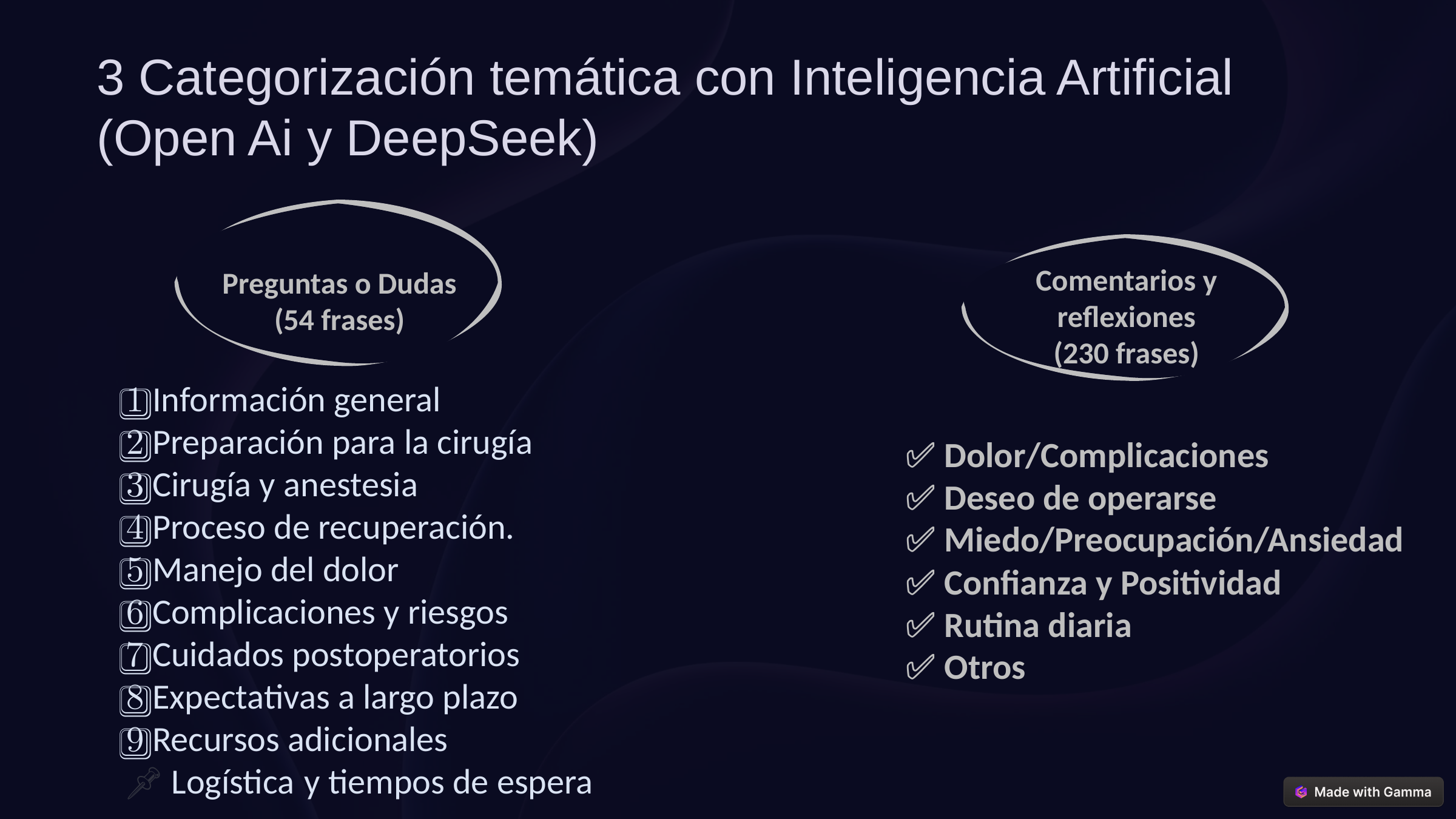

3 Categorización temática con Inteligencia Artificial (Open Ai y DeepSeek)

Preguntas o Dudas (54 frases)

Comentarios y reflexiones
(230 frases)
1️⃣ Información general
2️⃣ Preparación para la cirugía
3️⃣ Cirugía y anestesia
4️⃣ Proceso de recuperación.
5️⃣ Manejo del dolor
6️⃣ Complicaciones y riesgos
7️⃣ Cuidados postoperatorios
8️⃣ Expectativas a largo plazo
9️⃣ Recursos adicionales
📌 Logística y tiempos de espera

✅ Dolor/Complicaciones
✅ Deseo de operarse
✅ Miedo/Preocupación/Ansiedad
✅ Confianza y Positividad
✅ Rutina diaria
✅ Otros